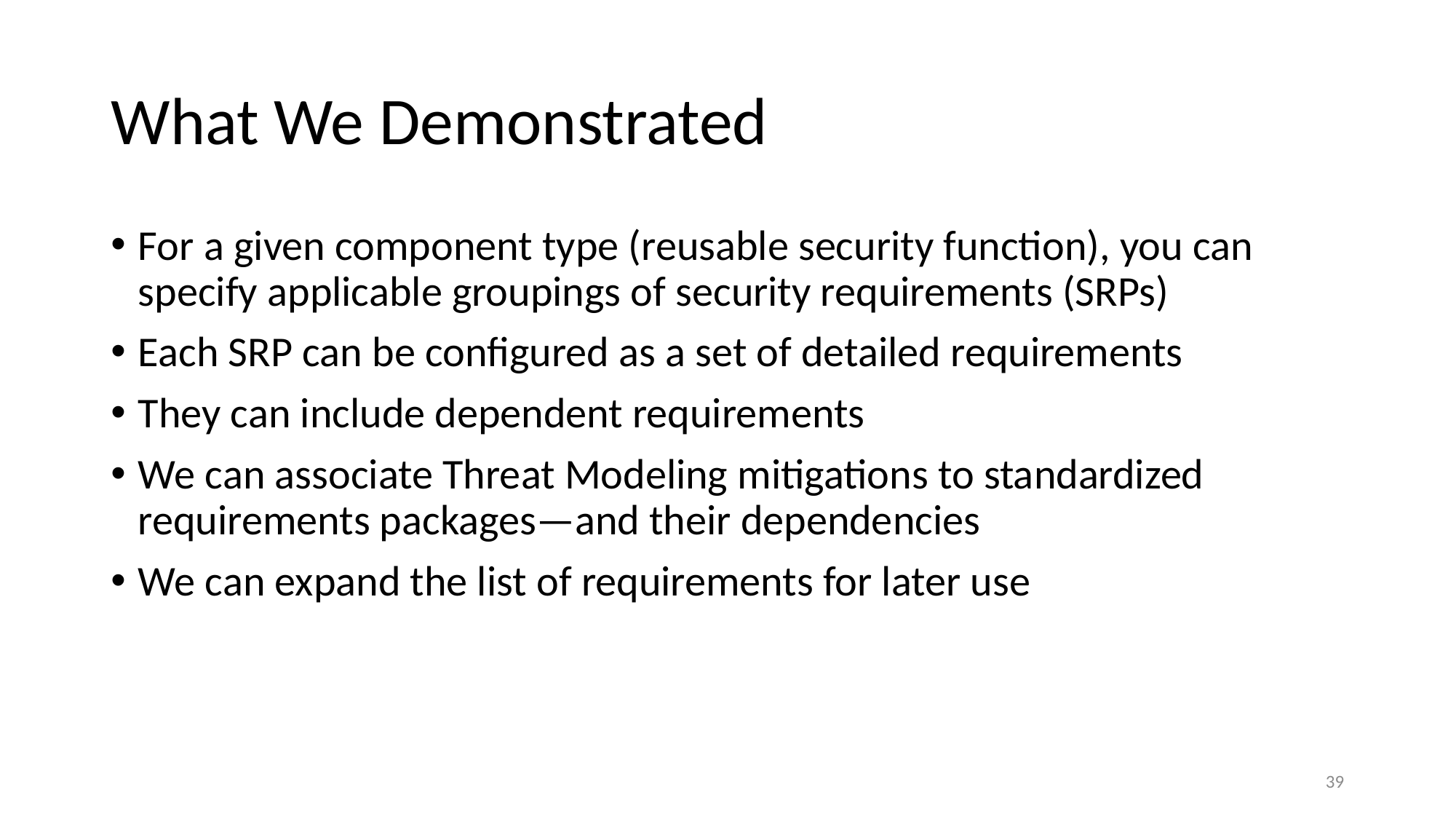

# What We Demonstrated
For a given component type (reusable security function), you can specify applicable groupings of security requirements (SRPs)
Each SRP can be configured as a set of detailed requirements
They can include dependent requirements
We can associate Threat Modeling mitigations to standardized requirements packages—and their dependencies
We can expand the list of requirements for later use
39